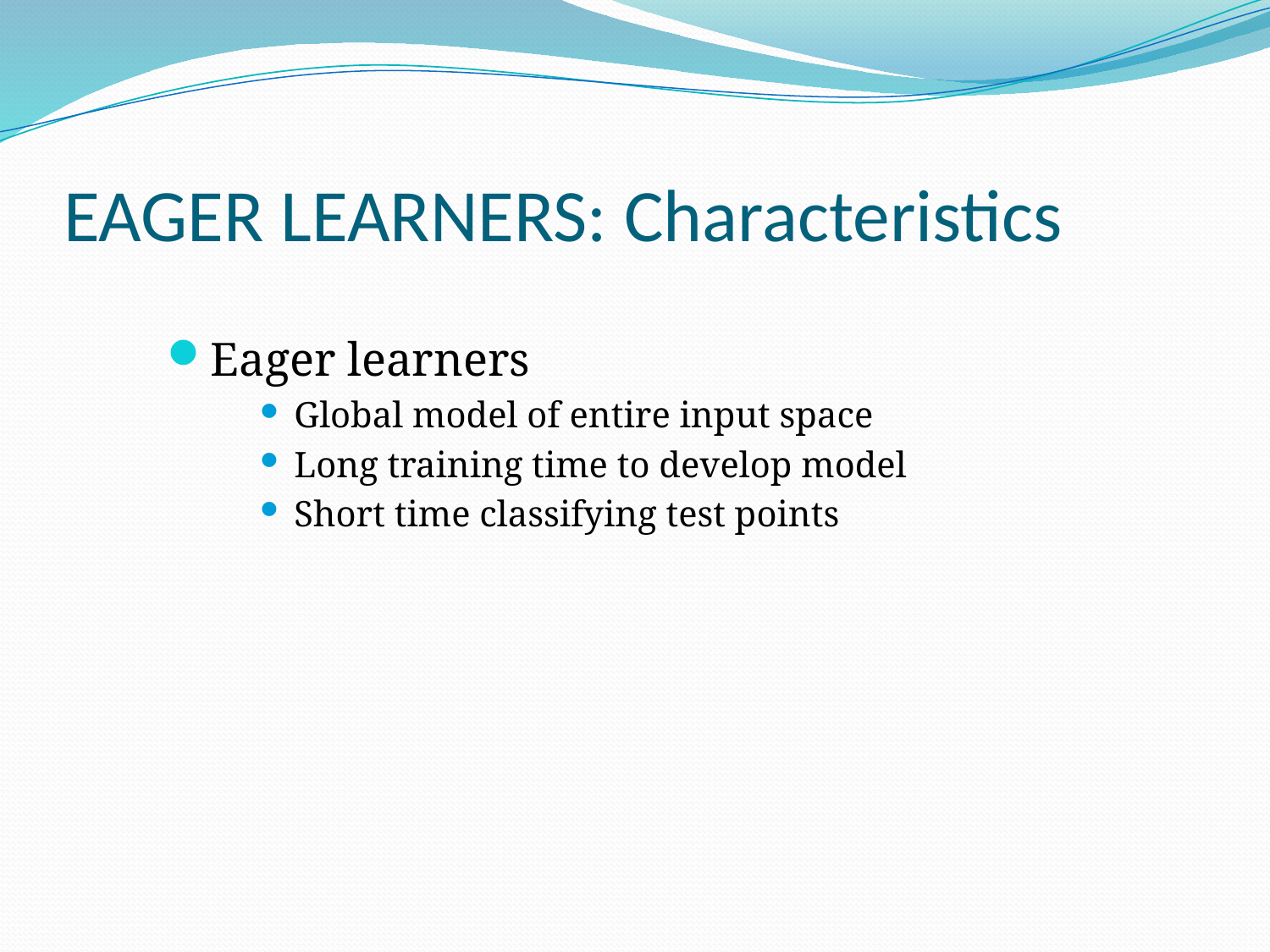

# EAGER LEARNERS: Characteristics
Eager learners
Global model of entire input space
Long training time to develop model
Short time classifying test points